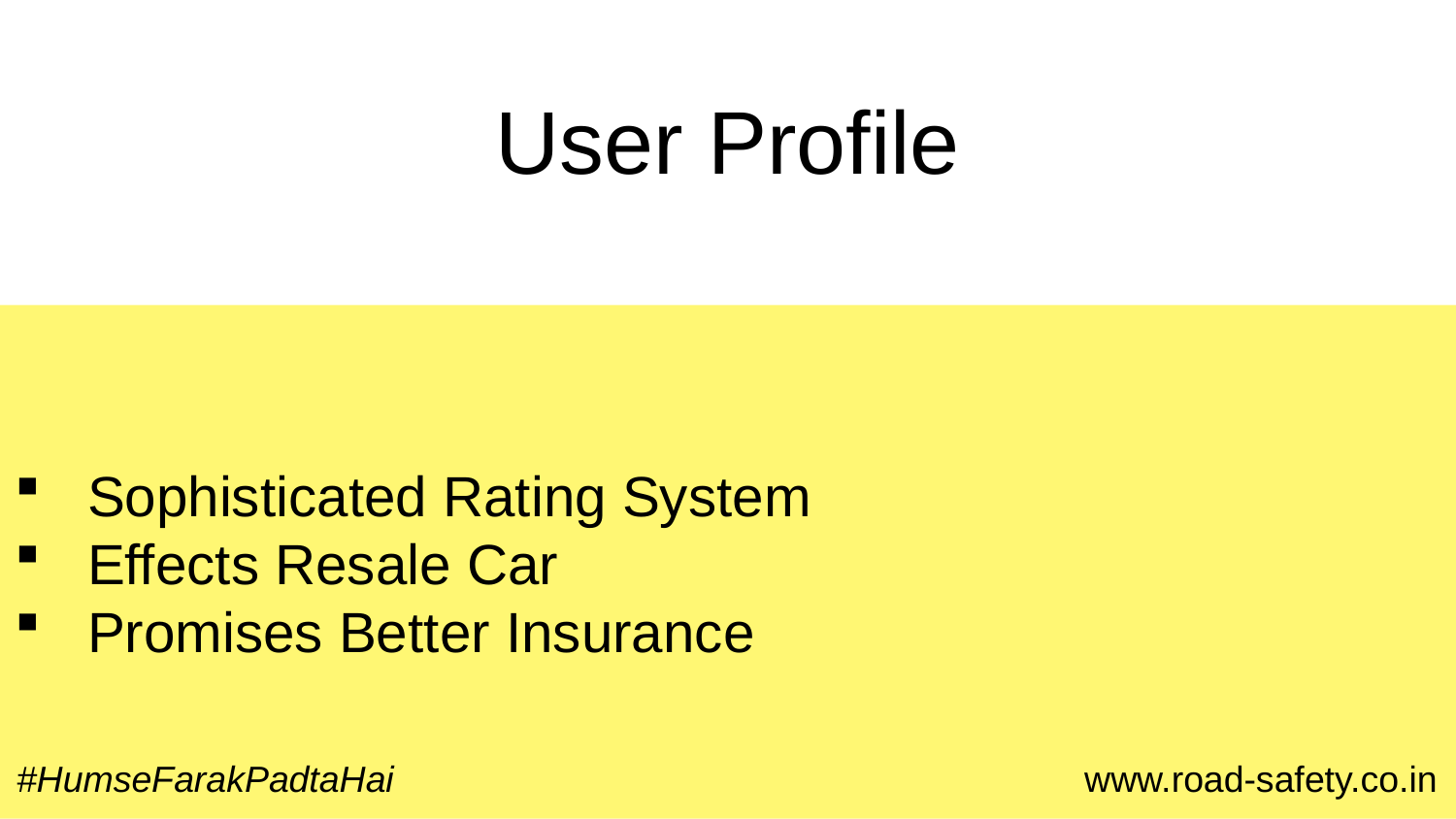

# User Profile
Sophisticated Rating System
Effects Resale Car
Promises Better Insurance
#HumseFarakPadtaHai                                                                    www.road-safety.co.in